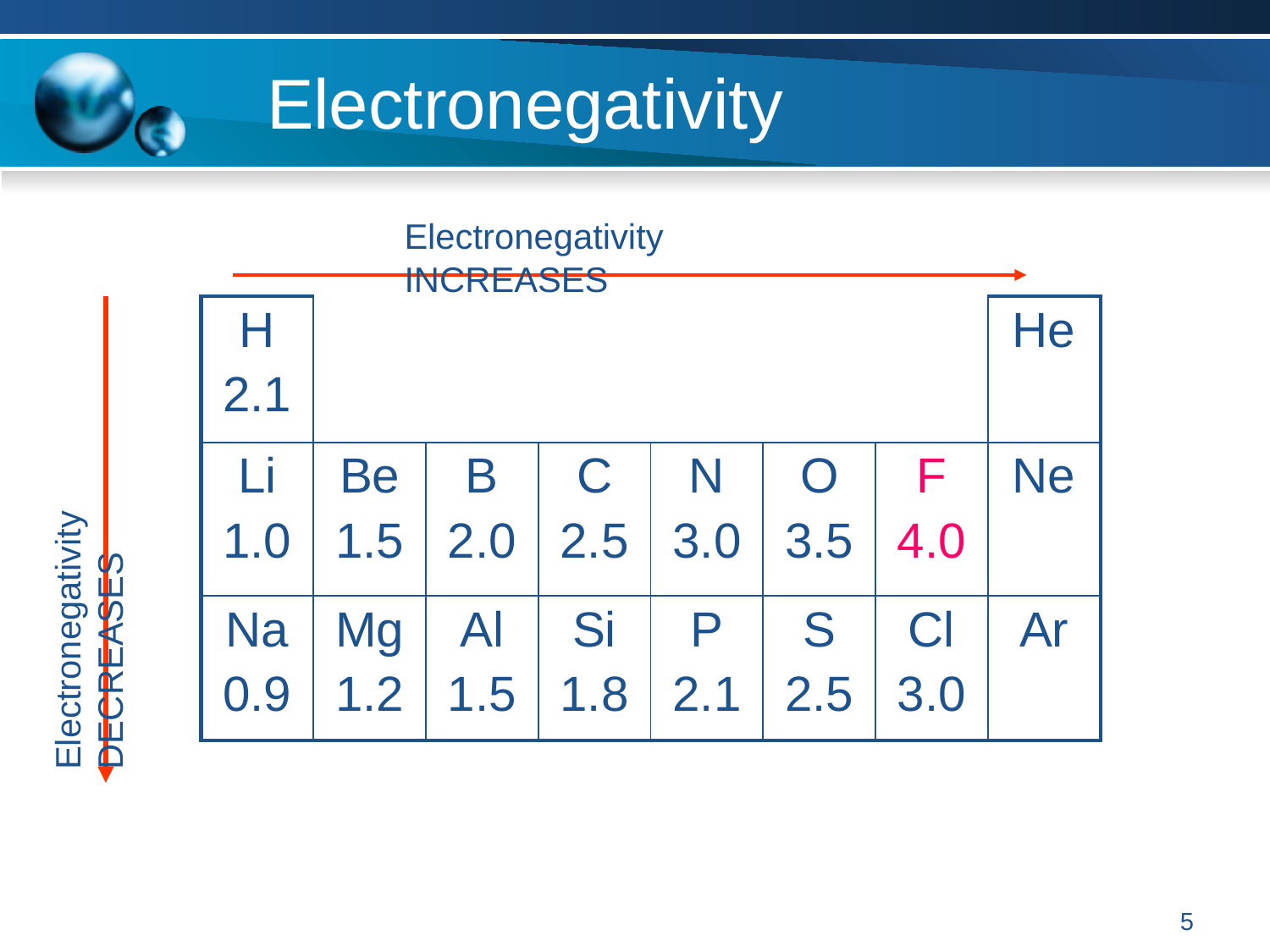

# Electronegativity
Electronegativity INCREASES
| H 2.1 |  |  |  |  |  |  | He |
| --- | --- | --- | --- | --- | --- | --- | --- |
| Li 1.0 | Be 1.5 | B 2.0 | C 2.5 | N 3.0 | O 3.5 | F 4.0 | Ne |
| Na 0.9 | Mg 1.2 | Al 1.5 | Si 1.8 | P 2.1 | S 2.5 | Cl 3.0 | Ar |
Electronegativity DECREASES
5